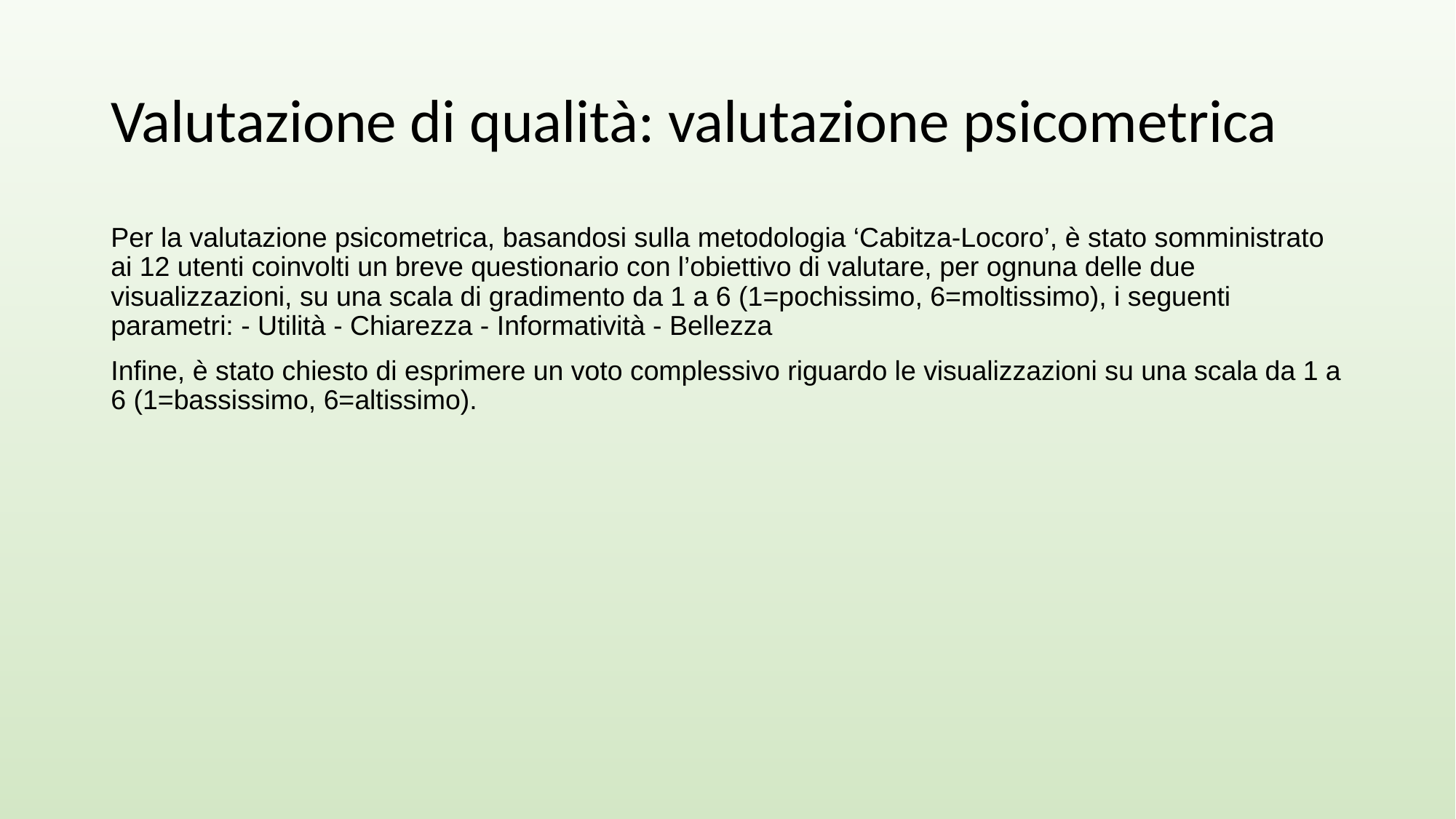

# Valutazione di qualità: valutazione psicometrica
Per la valutazione psicometrica, basandosi sulla metodologia ‘Cabitza-Locoro’, è stato somministrato ai 12 utenti coinvolti un breve questionario con l’obiettivo di valutare, per ognuna delle due visualizzazioni, su una scala di gradimento da 1 a 6 (1=pochissimo, 6=moltissimo), i seguenti parametri: - Utilità - Chiarezza - Informatività - Bellezza
Infine, è stato chiesto di esprimere un voto complessivo riguardo le visualizzazioni su una scala da 1 a 6 (1=bassissimo, 6=altissimo).